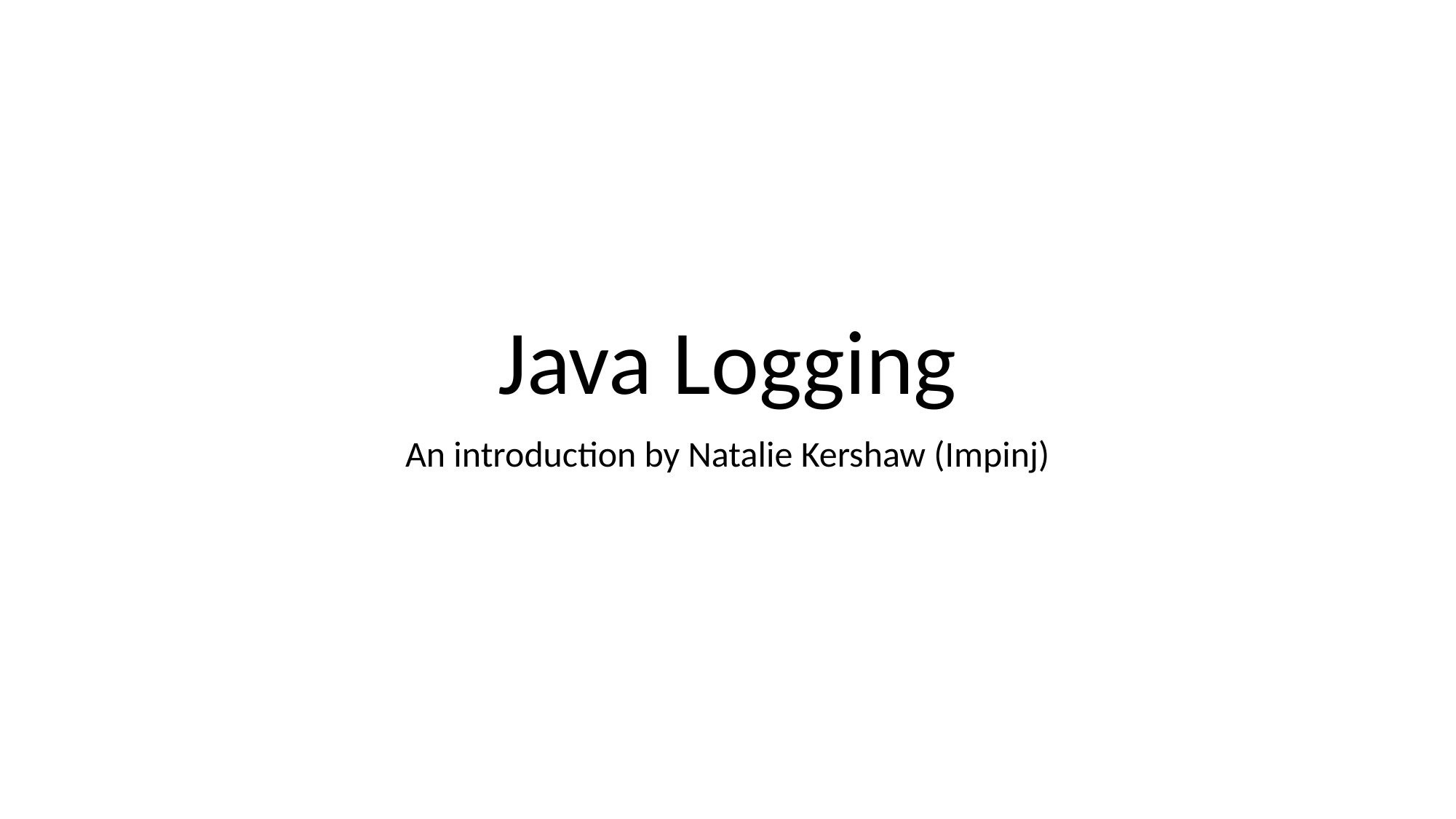

# Java Logging
An introduction by Natalie Kershaw (Impinj)